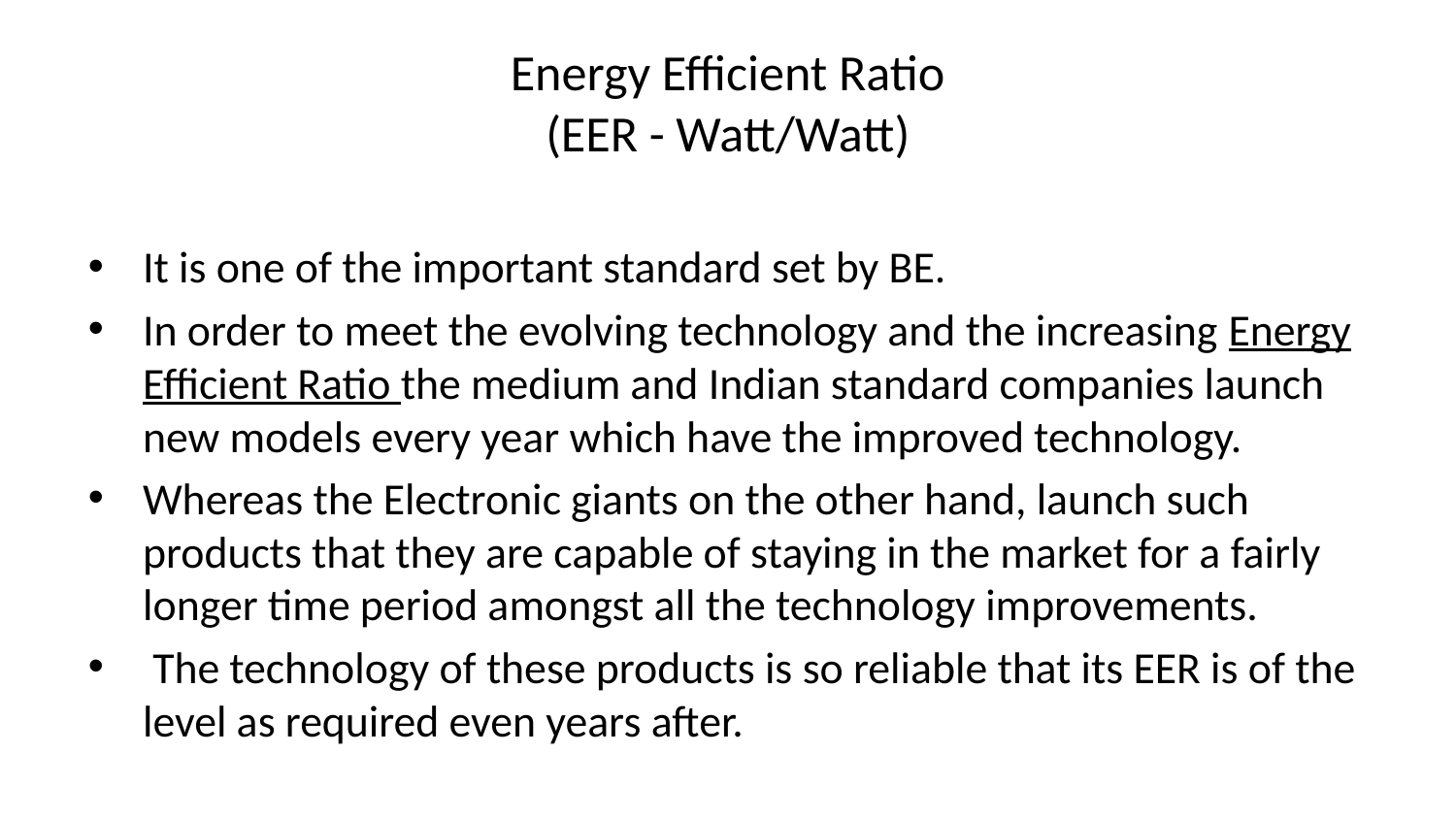

# Energy Efficient Ratio (EER - Watt/Watt)

It is one of the important standard set by BE.
In order to meet the evolving technology and the increasing Energy Efficient Ratio the medium and Indian standard companies launch new models every year which have the improved technology.
Whereas the Electronic giants on the other hand, launch such products that they are capable of staying in the market for a fairly longer time period amongst all the technology improvements.
 The technology of these products is so reliable that its EER is of the level as required even years after.